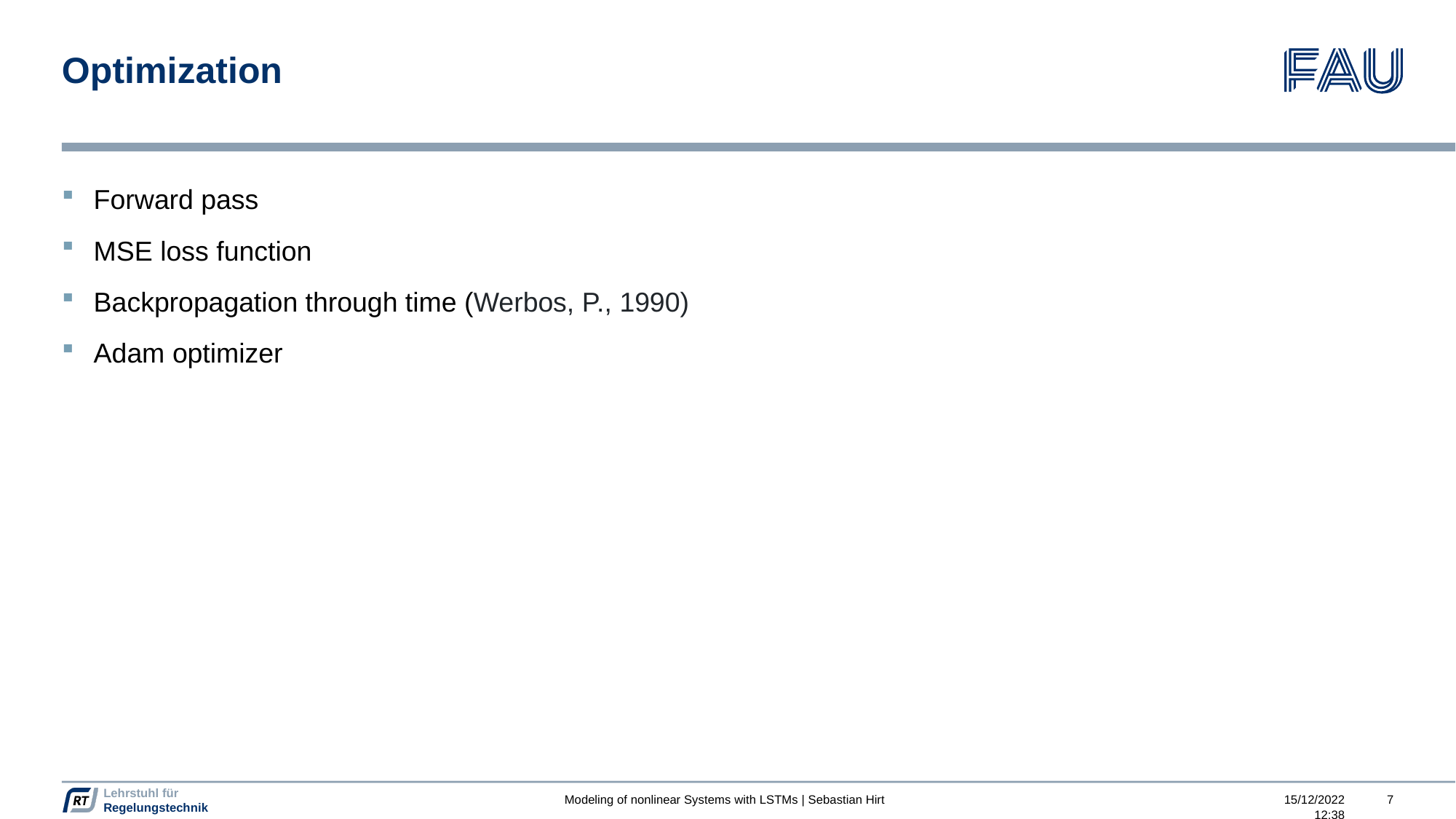

# Optimization
Forward pass
MSE loss function
Backpropagation through time (Werbos, P., 1990)
Adam optimizer

Modeling of nonlinear Systems with LSTMs | Sebastian Hirt
15/12/2022 12:38
7